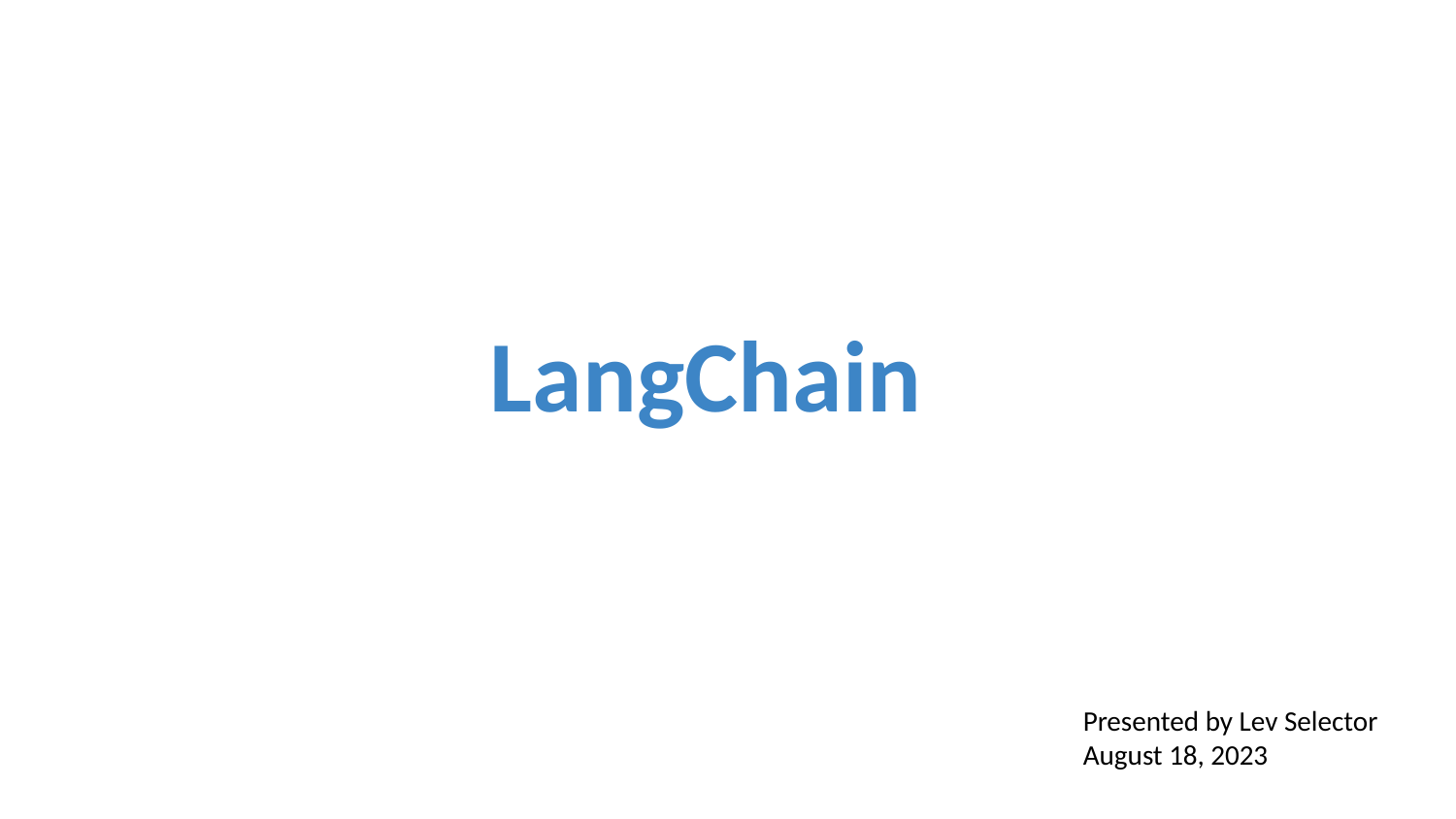

LangChain
Presented by Lev Selector
August 18, 2023